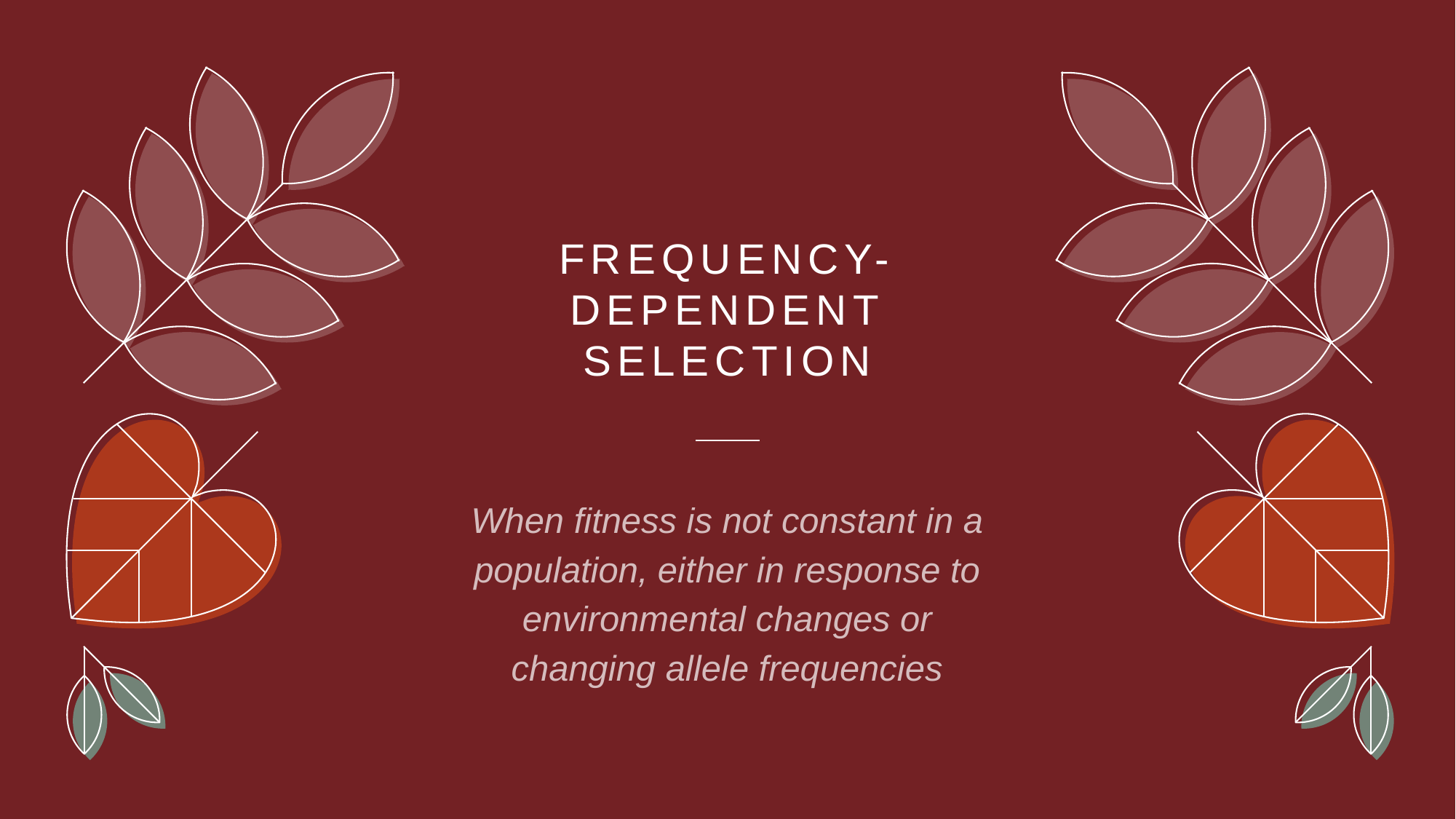

# Frequency-dependent selection

When fitness is not constant in a population, either in response to environmental changes or changing allele frequencies